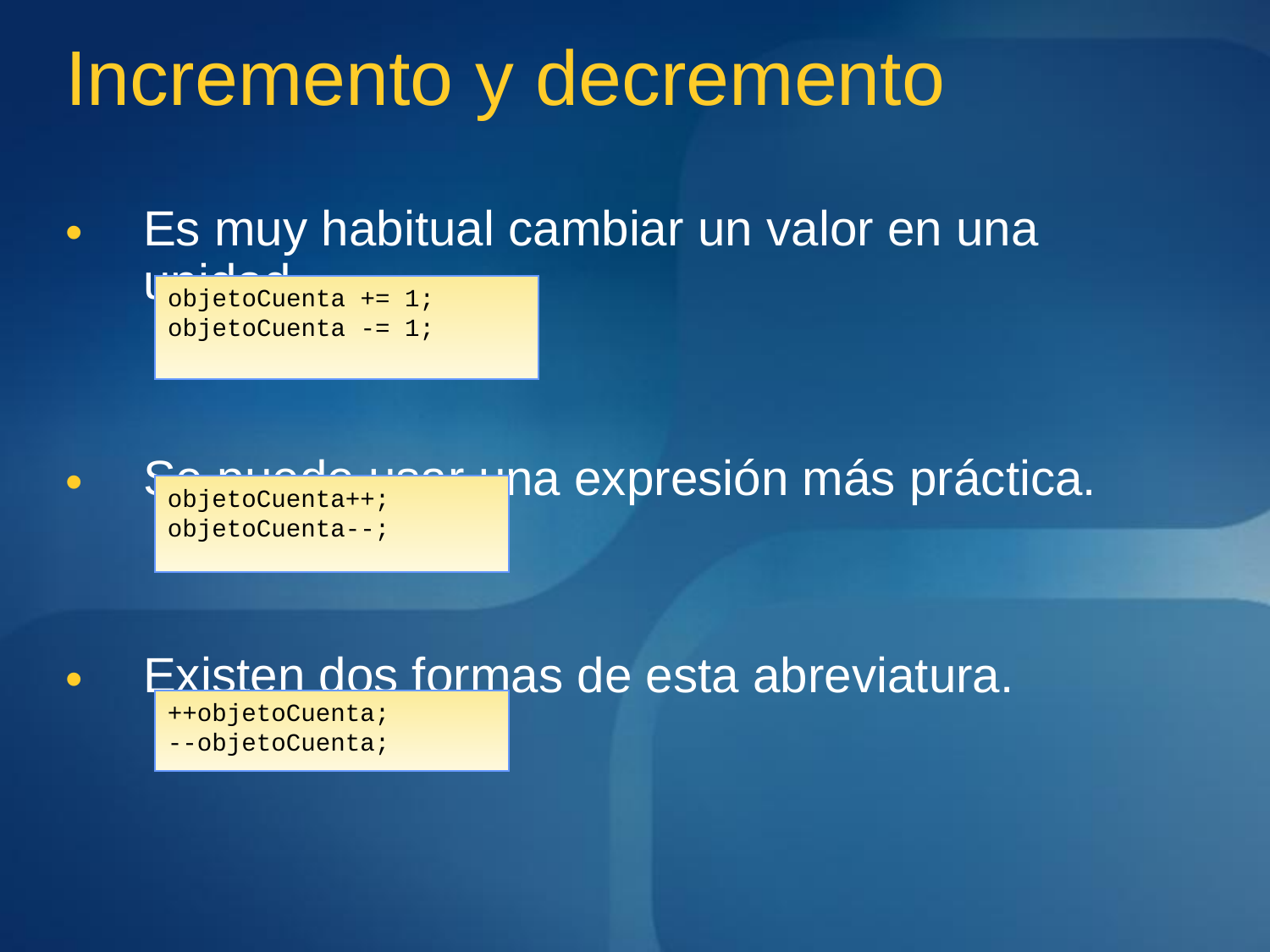

# Incremento y decremento
Es muy habitual cambiar un valor en una unidad.

Se puede usar una expresión más práctica.

Existen dos formas de esta abreviatura.
objetoCuenta += 1;
objetoCuenta -= 1;
objetoCuenta++;
objetoCuenta--;
++objetoCuenta;
--objetoCuenta;